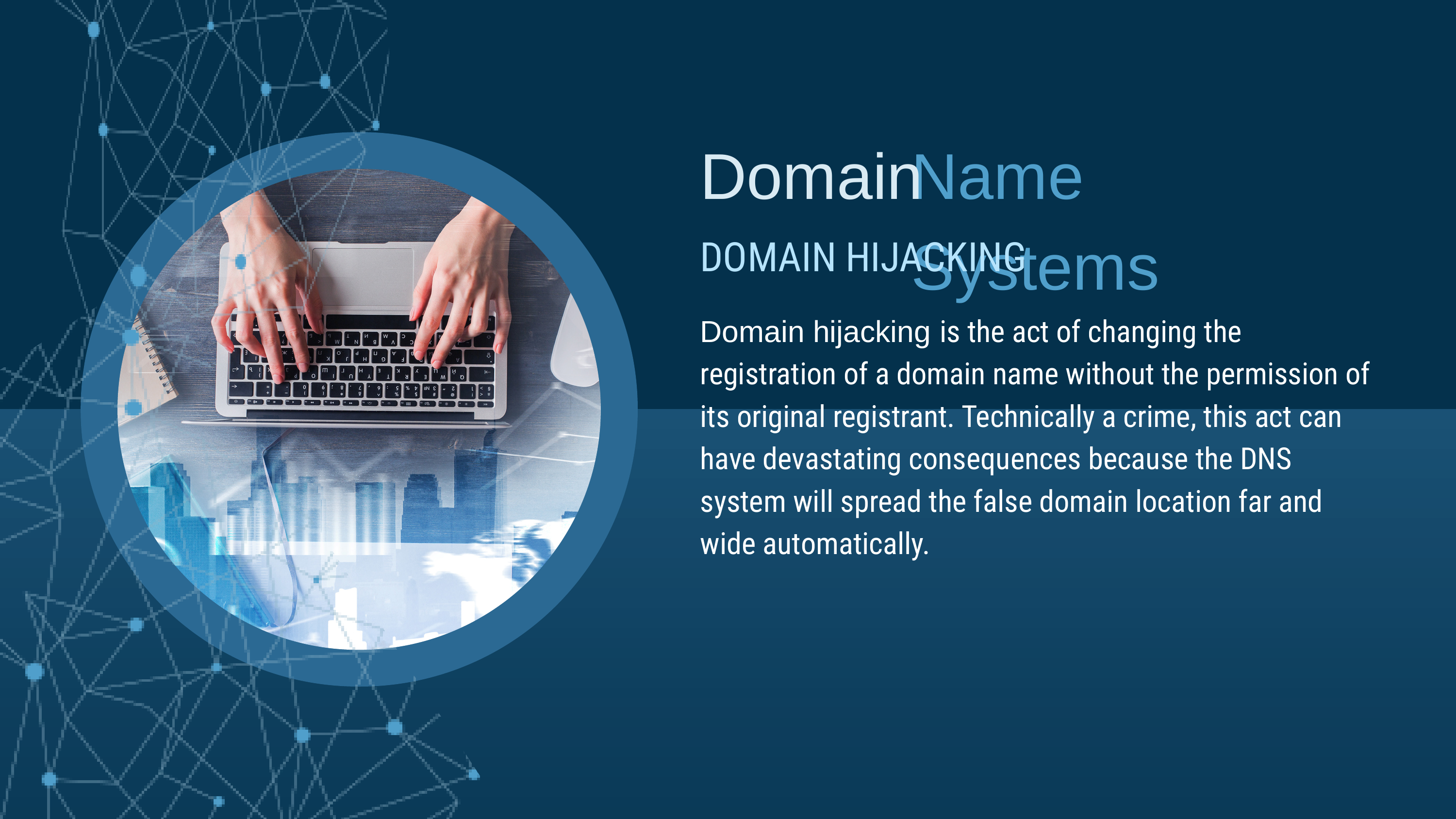

Domain
Name Systems

DOMAIN HIJACKING
Domain hijacking is the act of changing the registration of a domain name without the permission of its original registrant. Technically a crime, this act can have devastating consequences because the DNS system will spread the false domain location far and wide automatically.